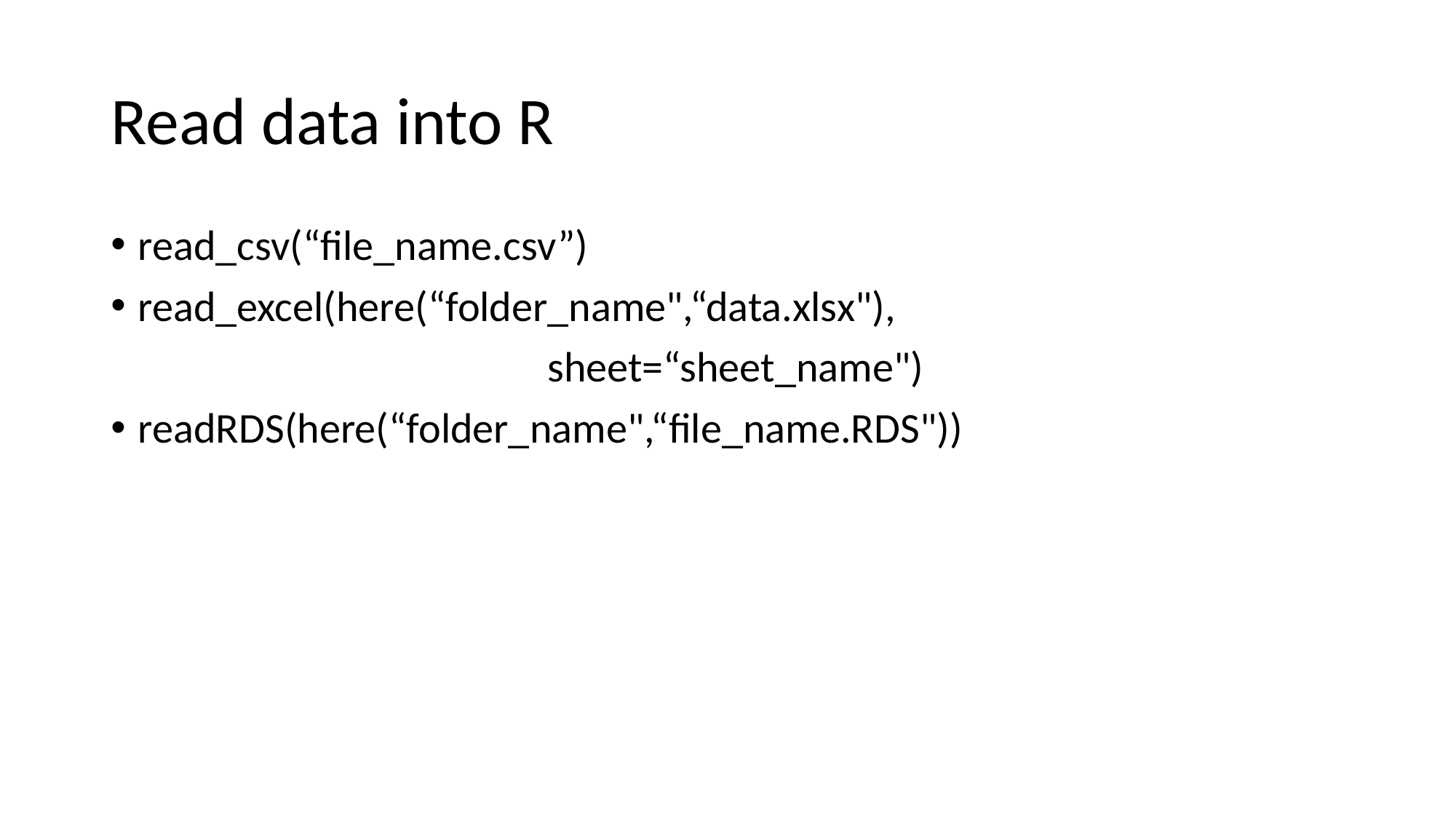

# Read data into R
read_csv(“file_name.csv”)
read_excel(here(“folder_name",“data.xlsx"),
				sheet=“sheet_name")
readRDS(here(“folder_name",“file_name.RDS"))